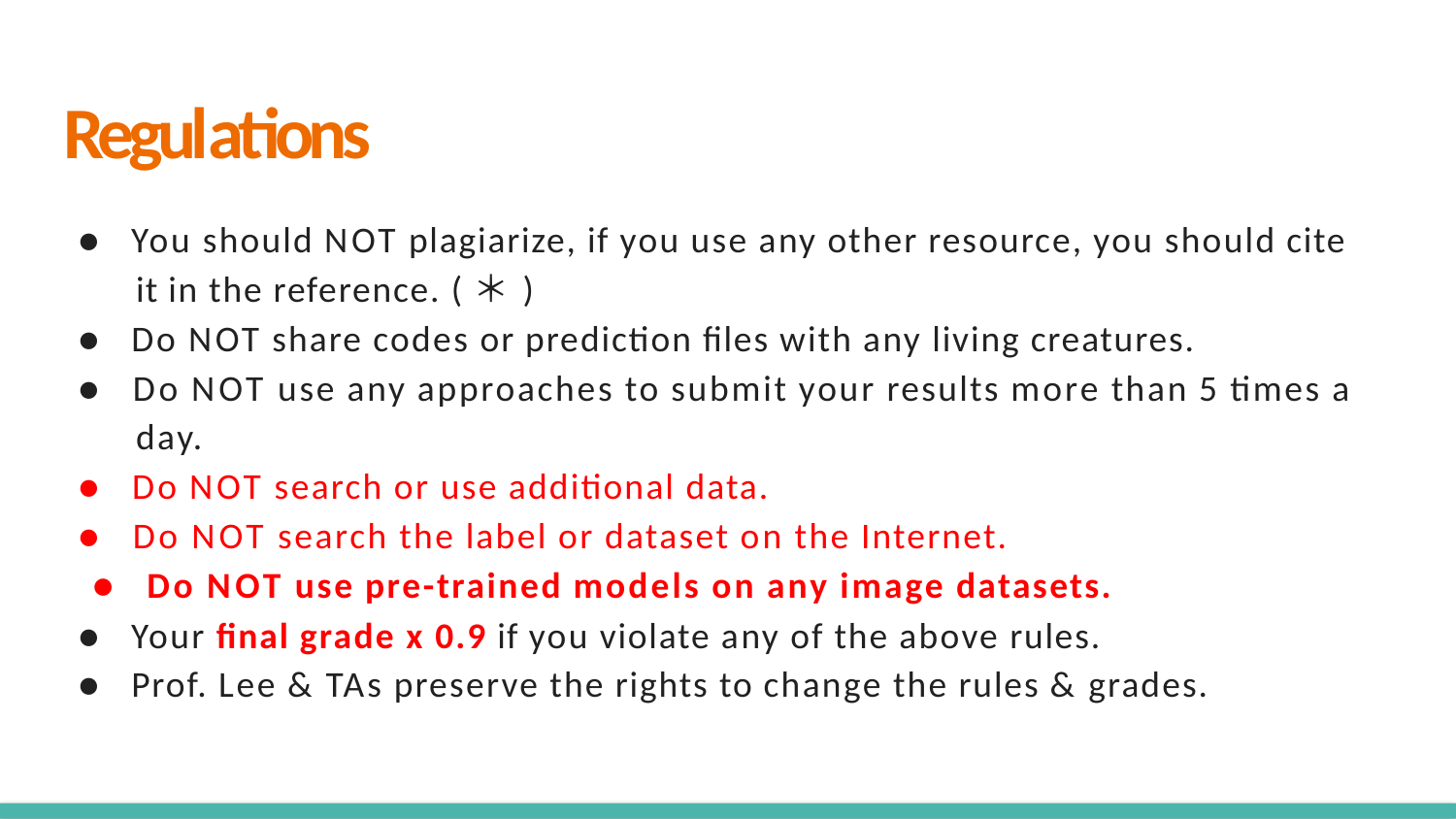

Regulations

●   You should NOT plagiarize, if you use any other resource, you should cite
it in the reference. (＊)
●   Do NOT share codes or prediction files with any living creatures.
●   Do NOT use any approaches to submit your results more than 5 times a
day.
●   Do NOT search or use additional data.
●   Do NOT search the label or dataset on the Internet.
●   Do NOT use pre-trained models on any image datasets.
●   Your final grade x 0.9 if you violate any of the above rules.
●   Prof. Lee & TAs preserve the rights to change the rules & grades.